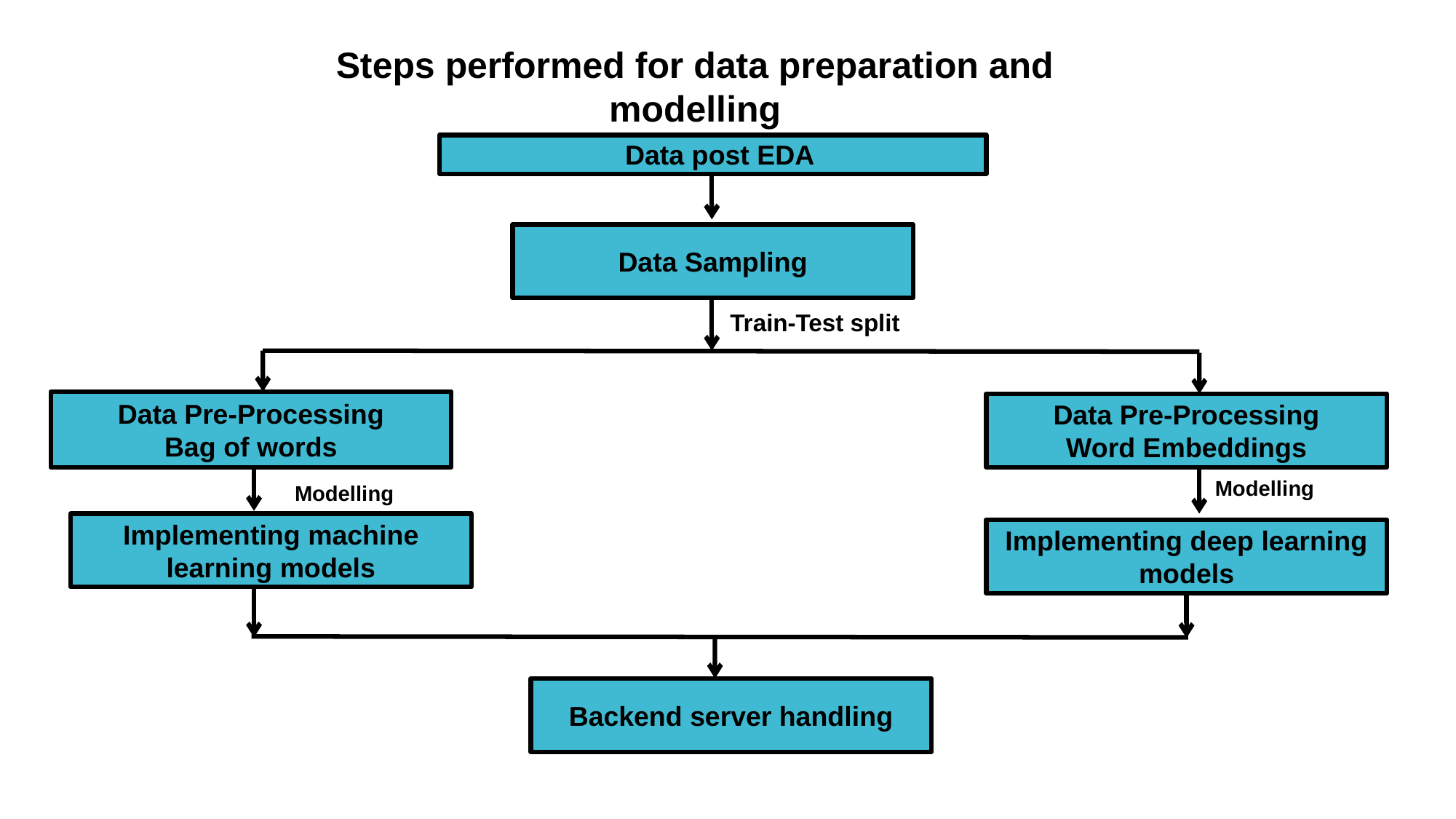

Steps performed for data preparation and modelling
Data post EDA

Data Sampling
Train-Test split
Data Pre-Processing
Bag of words
Data Pre-Processing
Word Embeddings
Modelling
Modelling
Implementing machine learning models
Implementing deep learning models
Backend server handling